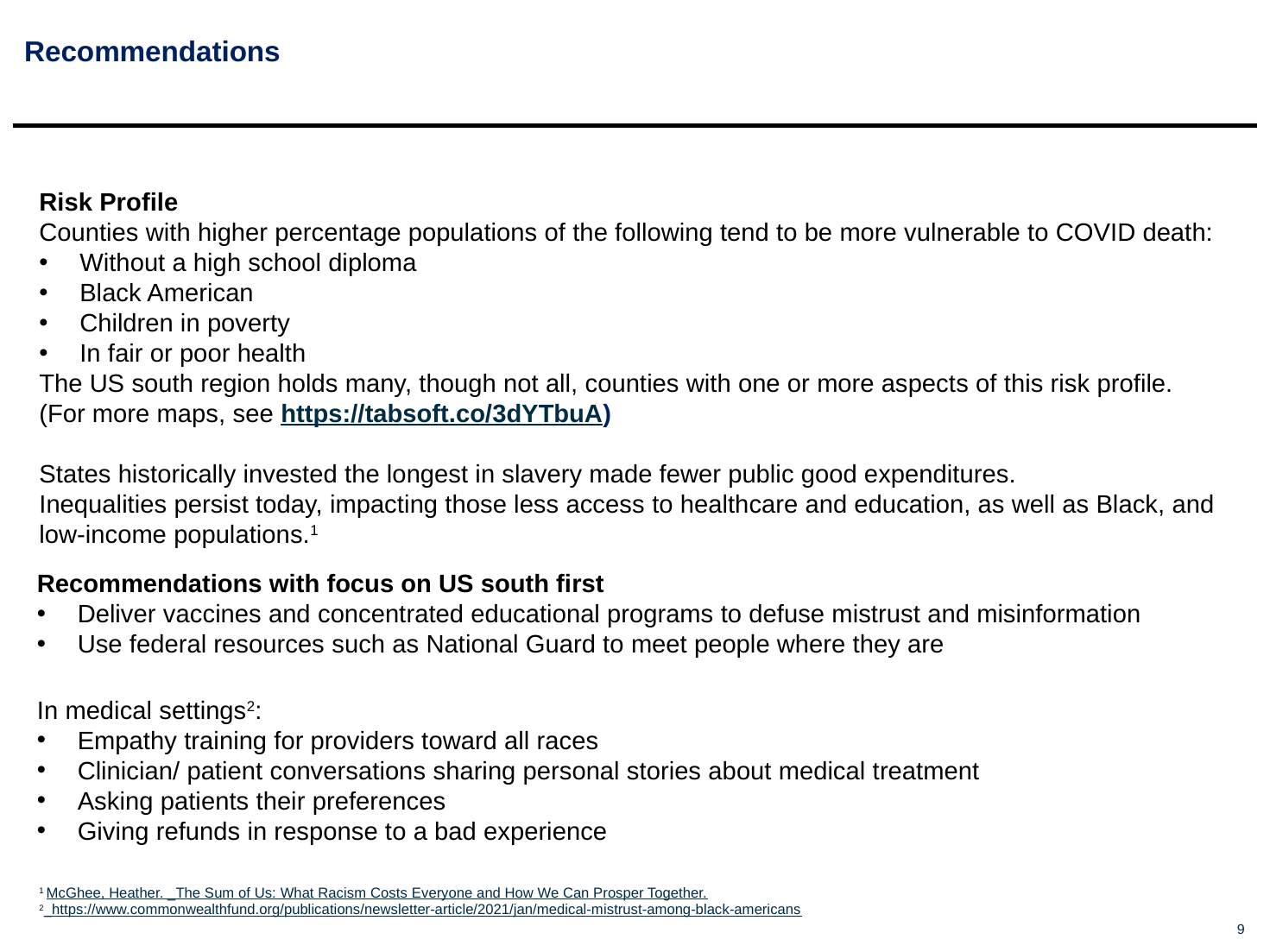

# Recommendations
Risk Profile
Counties with higher percentage populations of the following tend to be more vulnerable to COVID death:
Without a high school diploma
Black American
Children in poverty
In fair or poor health
The US south region holds many, though not all, counties with one or more aspects of this risk profile.
(For more maps, see https://tabsoft.co/3dYTbuA)

States historically invested the longest in slavery made fewer public good expenditures.
Inequalities persist today, impacting those less access to healthcare and education, as well as Black, and low-income populations.1
Recommendations with focus on US south first
Deliver vaccines and concentrated educational programs to defuse mistrust and misinformation
Use federal resources such as National Guard to meet people where they are
In medical settings2:
Empathy training for providers toward all races
Clinician/ patient conversations sharing personal stories about medical treatment
Asking patients their preferences
Giving refunds in response to a bad experience
1 McGhee, Heather. _The Sum of Us: What Racism Costs Everyone and How We Can Prosper Together.
2_https://www.commonwealthfund.org/publications/newsletter-article/2021/jan/medical-mistrust-among-black-americans